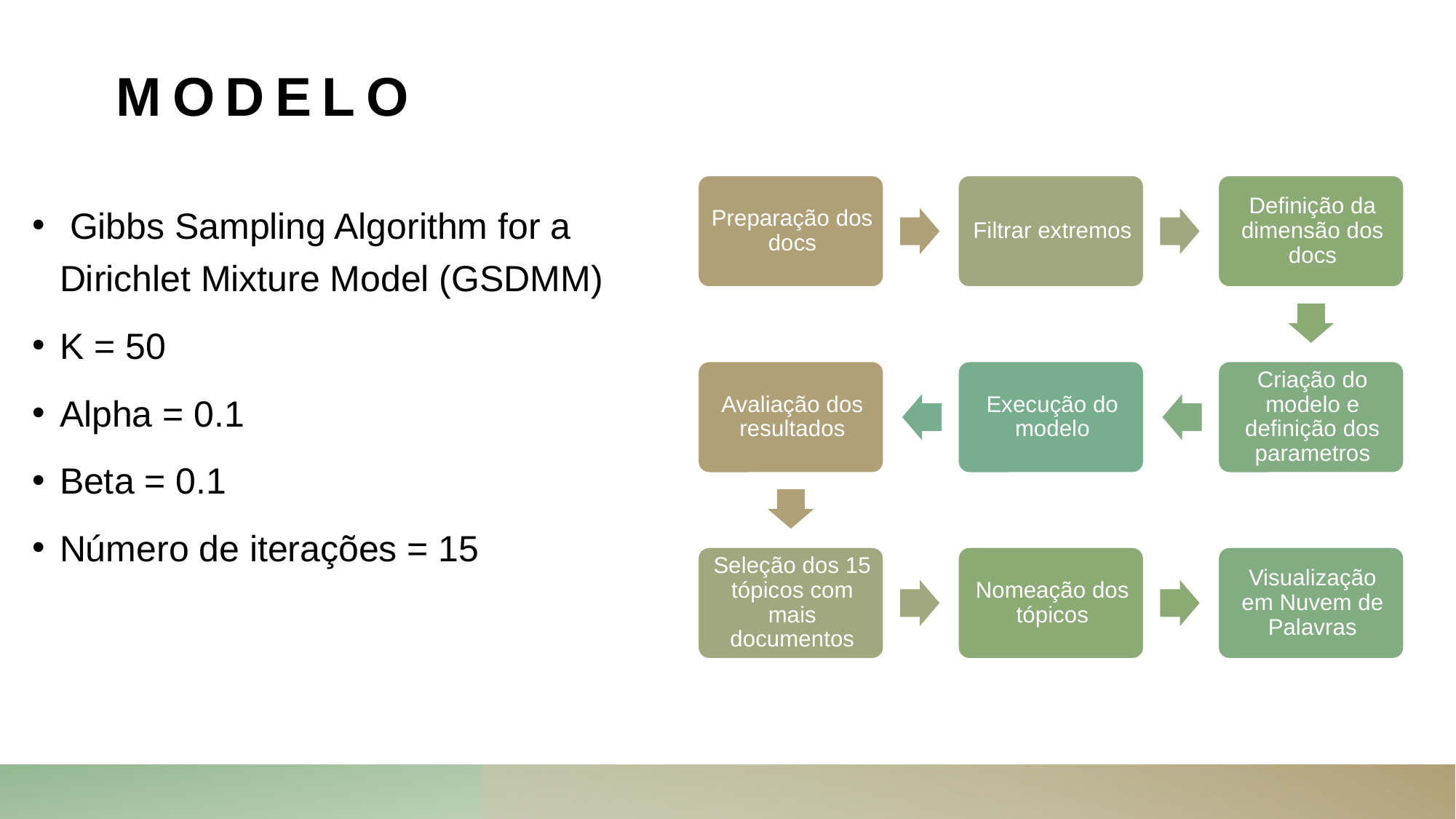

# modelo
Preparação dos docs

Filtrar extremos

Definição da dimensão dos docs

Criação do modelo e definição dos parametros

Execução do modelo

Avaliação dos resultados

Seleção dos 15 tópicos com mais documentos

Nomeação dos tópicos

Visualização em Nuvem de Palavras
 Gibbs Sampling Algorithm for a Dirichlet Mixture Model (GSDMM)
K = 50
Alpha = 0.1
Beta = 0.1
Número de iterações = 15